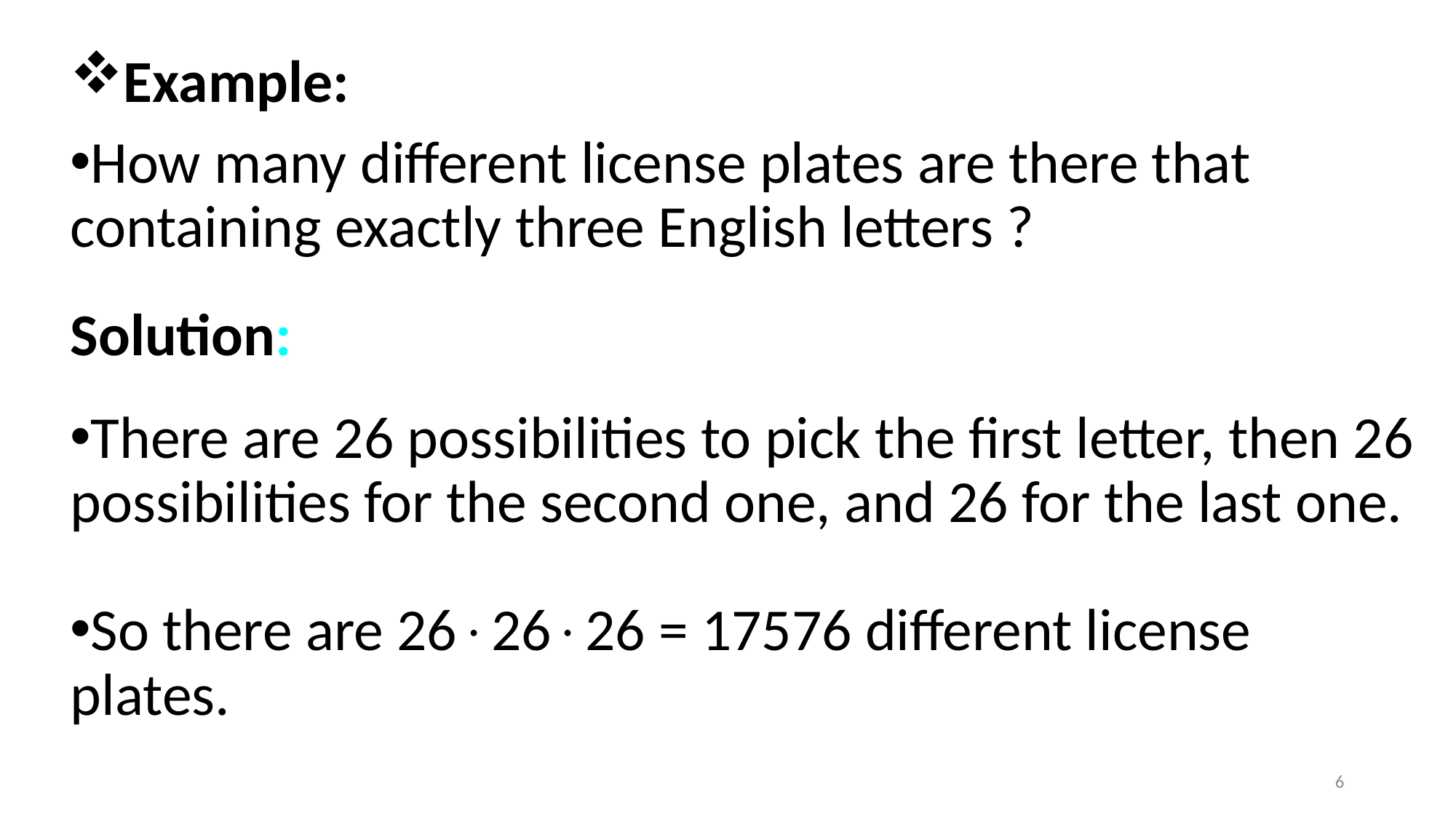

Example:

How many different license plates are there that containing exactly three English letters ?

Solution:

There are 26 possibilities to pick the first letter, then 26 possibilities for the second one, and 26 for the last one.

So there are 26⋅26⋅26 = 17576 different license plates.

6